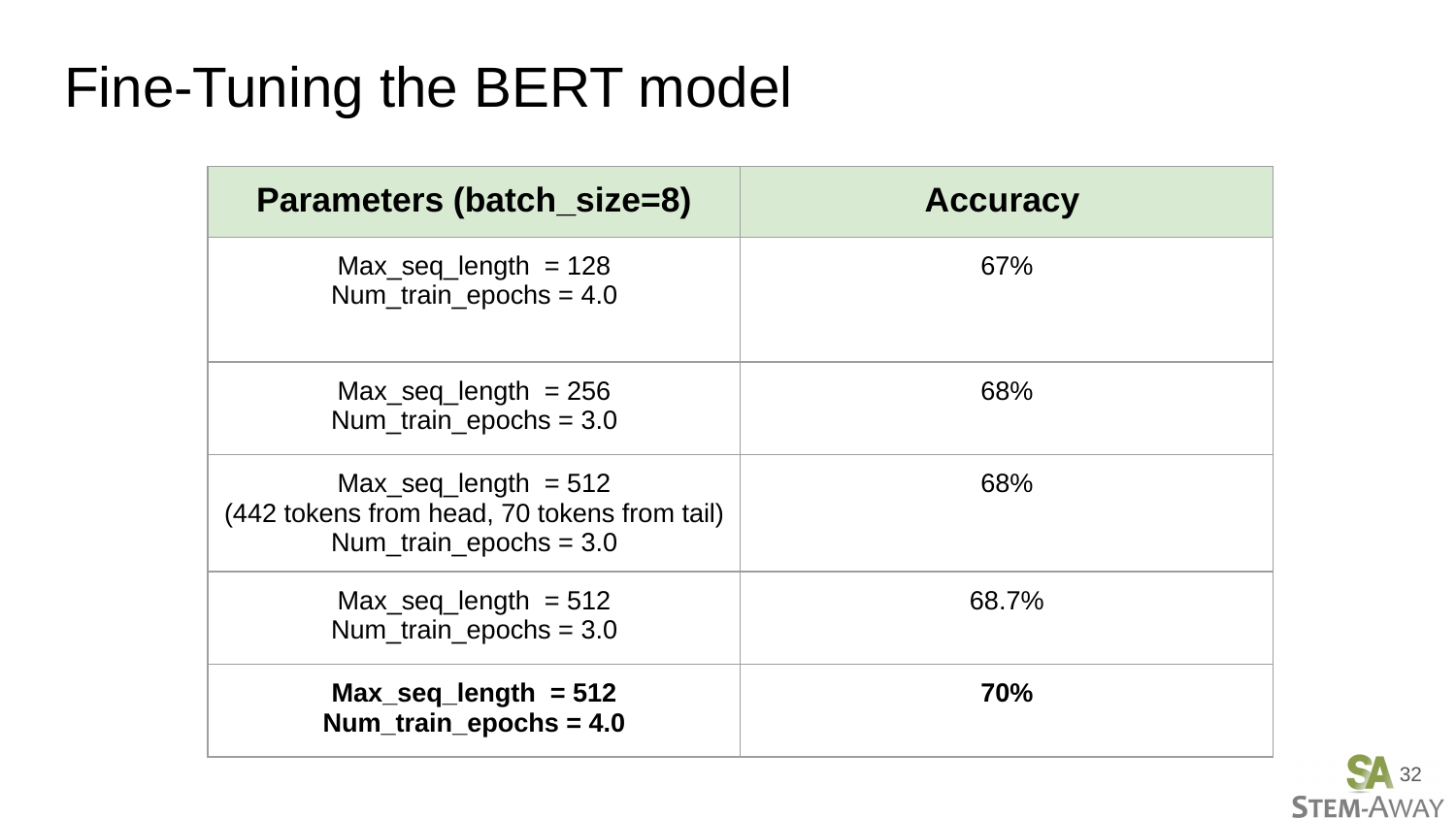

# Fine-Tuning the BERT model
| Parameters (batch\_size=8) | Accuracy |
| --- | --- |
| Max\_seq\_length = 128 Num\_train\_epochs = 4.0 | 67% |
| Max\_seq\_length = 256 Num\_train\_epochs = 3.0 | 68% |
| Max\_seq\_length = 512 (442 tokens from head, 70 tokens from tail) Num\_train\_epochs = 3.0 | 68% |
| Max\_seq\_length = 512 Num\_train\_epochs = 3.0 | 68.7% |
| Max\_seq\_length = 512 Num\_train\_epochs = 4.0 | 70% |
32